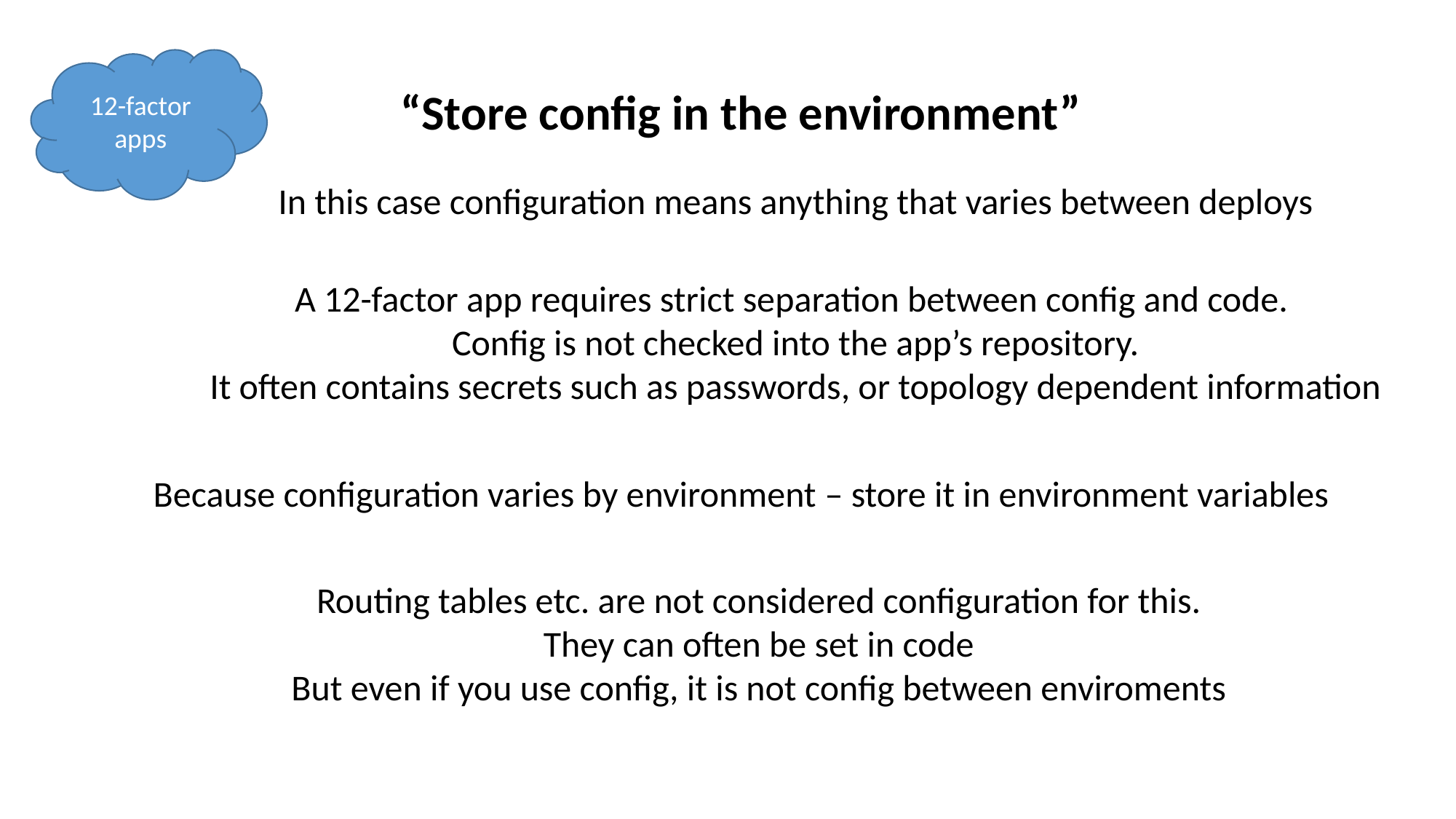

12-factor apps
“Store config in the environment”

In this case configuration means anything that varies between deploys
A 12-factor app requires strict separation between config and code.
Config is not checked into the app’s repository.
It often contains secrets such as passwords, or topology dependent information
Because configuration varies by environment – store it in environment variables
Routing tables etc. are not considered configuration for this.
They can often be set in code
But even if you use config, it is not config between enviroments